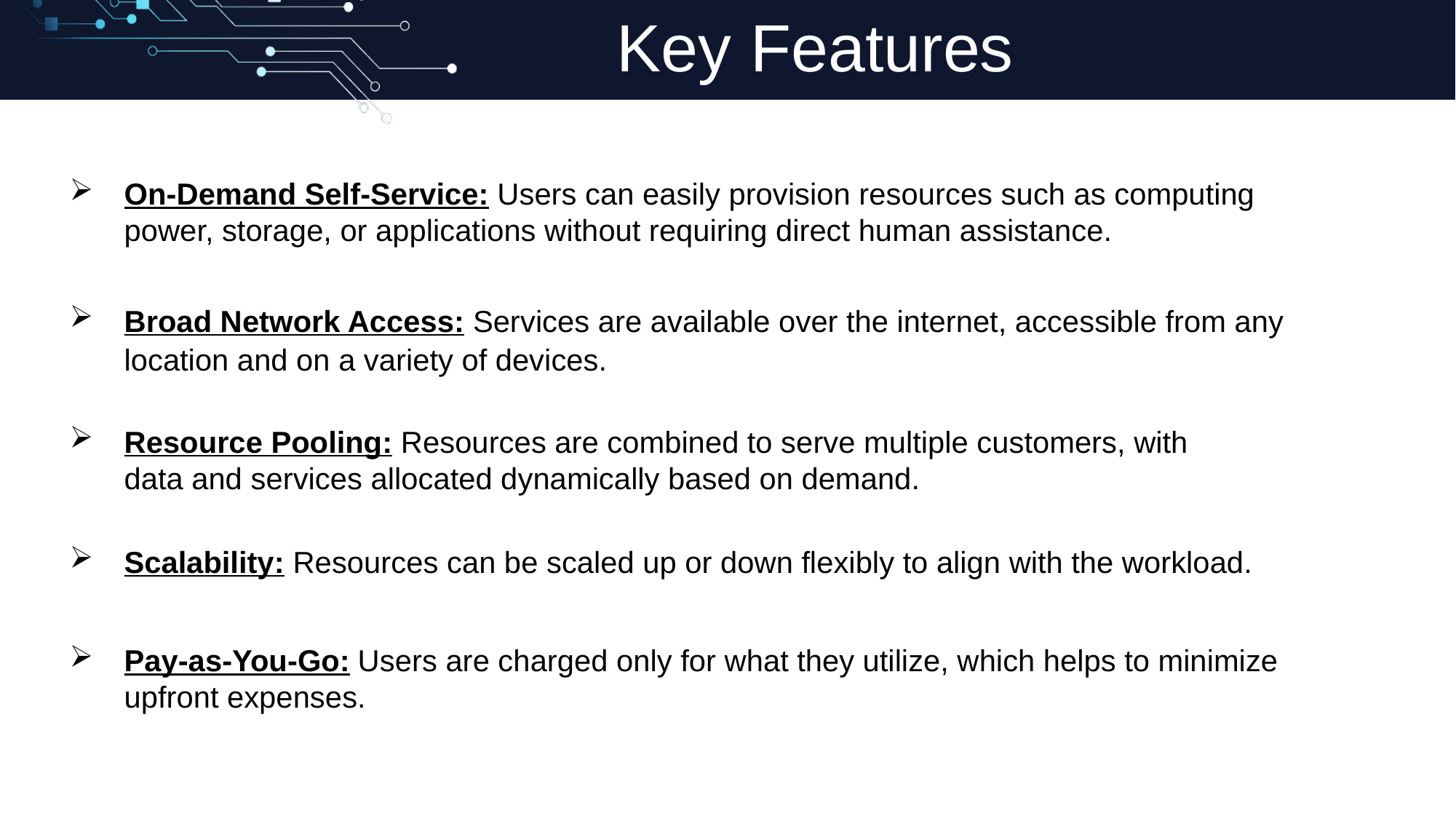

Key Features
On-Demand Self-Service: Users can easily provision resources such as computing power, storage, or applications without requiring direct human assistance.
Broad Network Access: Services are available over the internet, accessible from any location and on a variety of devices.
Resource Pooling: Resources are combined to serve multiple customers, with data and services allocated dynamically based on demand.
Scalability: Resources can be scaled up or down flexibly to align with the workload.
Pay-as-You-Go: Users are charged only for what they utilize, which helps to minimize upfront expenses.